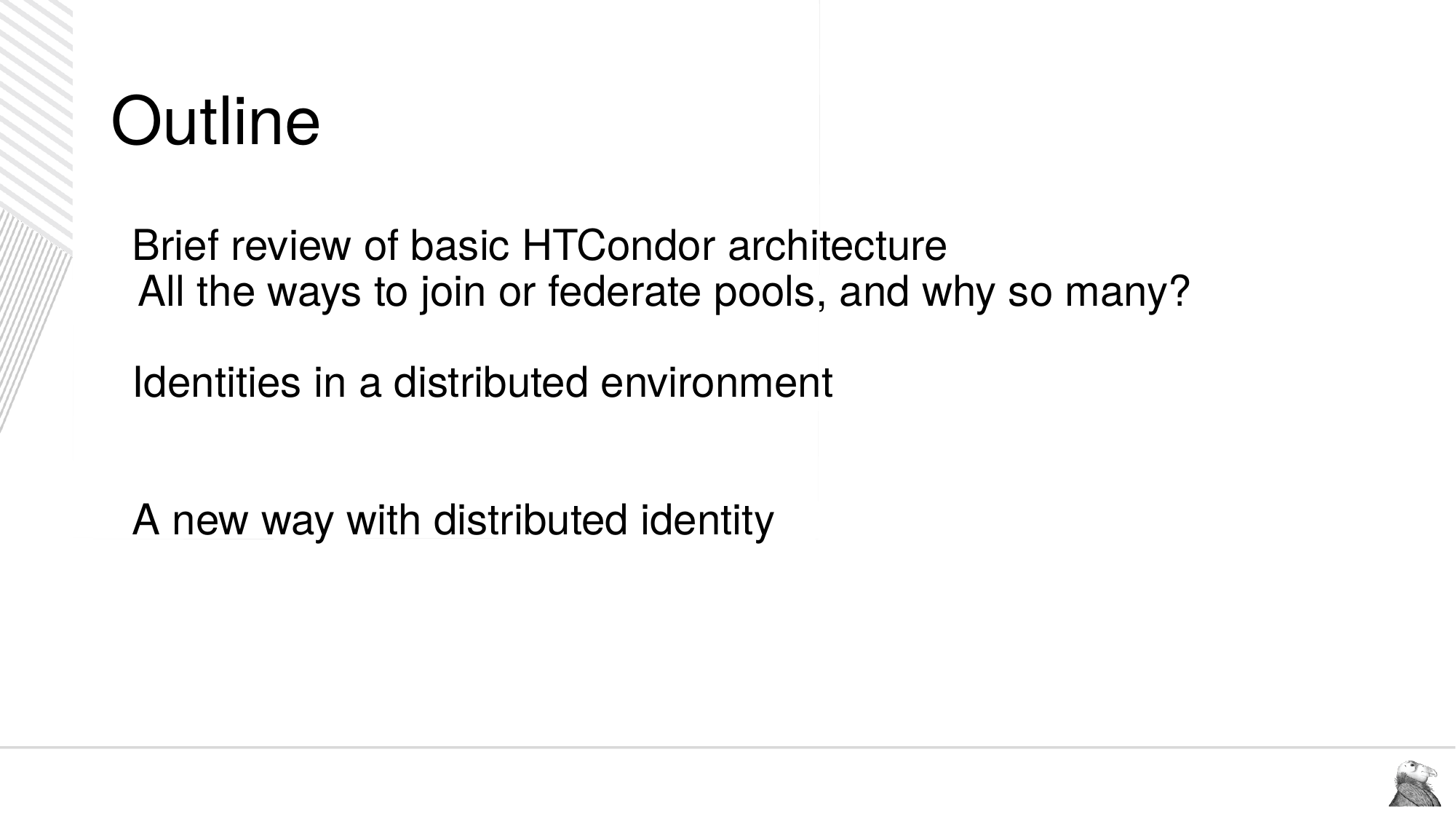

# Outline
Brief review of basic HTCondor architecture
	All the ways to join or federate pools, and why so many?

Identities in a distributed environment

A new way with distributed identity